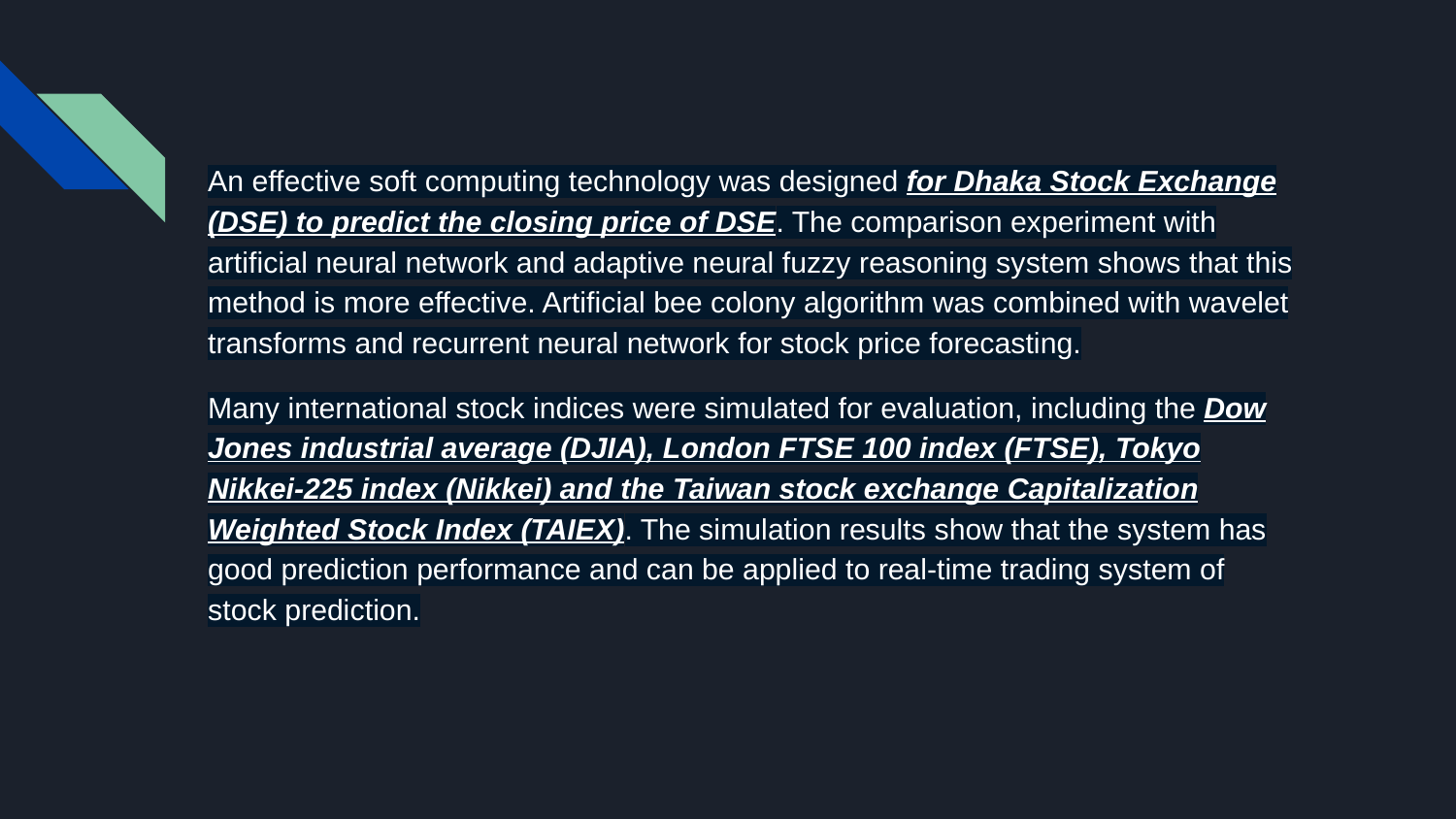

An effective soft computing technology was designed for Dhaka Stock Exchange (DSE) to predict the closing price of DSE. The comparison experiment with artificial neural network and adaptive neural fuzzy reasoning system shows that this method is more effective. Artificial bee colony algorithm was combined with wavelet transforms and recurrent neural network for stock price forecasting.
Many international stock indices were simulated for evaluation, including the Dow Jones industrial average (DJIA), London FTSE 100 index (FTSE), Tokyo Nikkei-225 index (Nikkei) and the Taiwan stock exchange Capitalization Weighted Stock Index (TAIEX). The simulation results show that the system has good prediction performance and can be applied to real-time trading system of stock prediction.